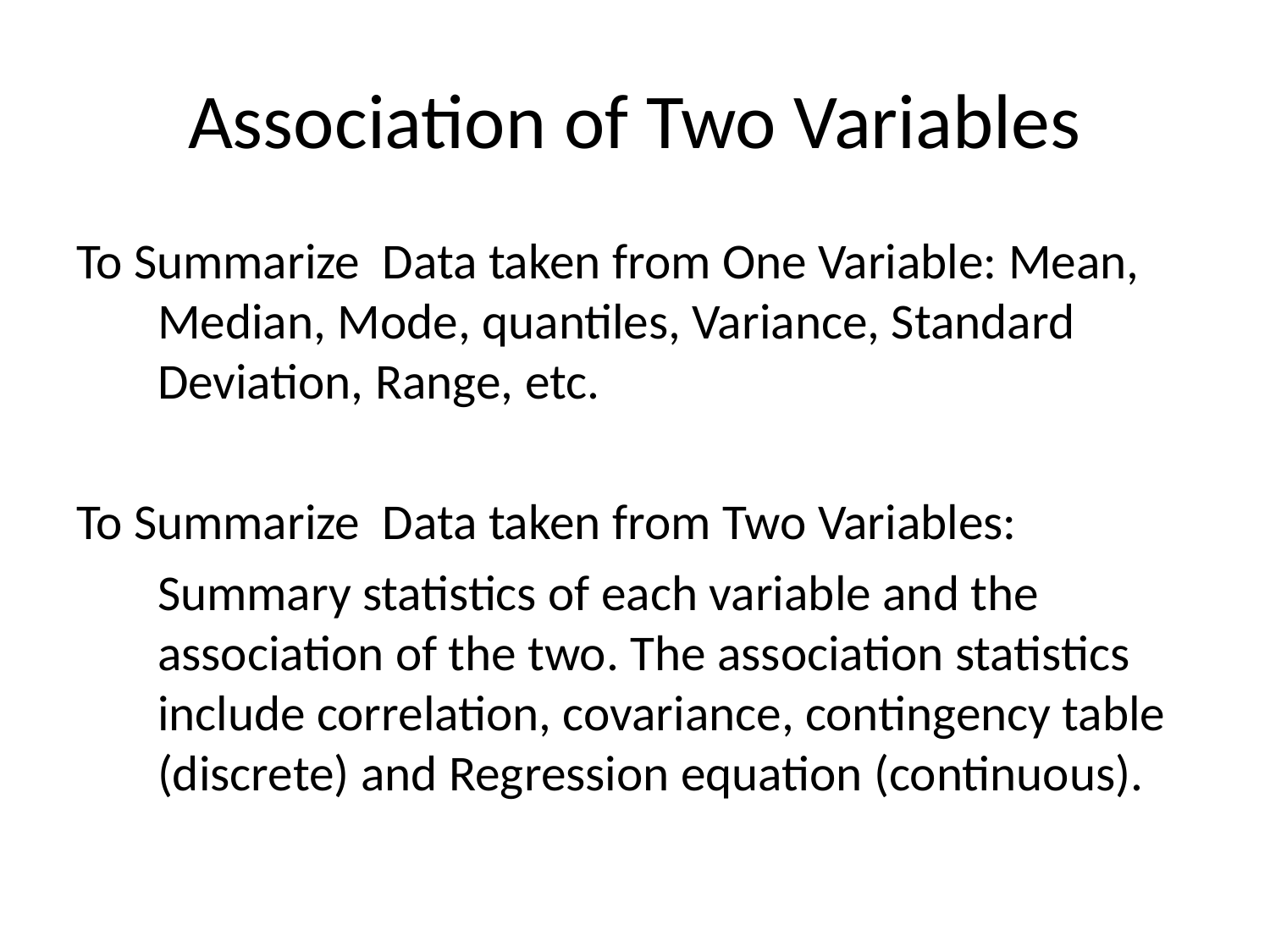

# Association of Two Variables
To Summarize  Data taken from One Variable: Mean, Median, Mode, quantiles, Variance, Standard Deviation, Range, etc.

To Summarize  Data taken from Two Variables:
	Summary statistics of each variable and the association of the two. The association statistics include correlation, covariance, contingency table (discrete) and Regression equation (continuous).